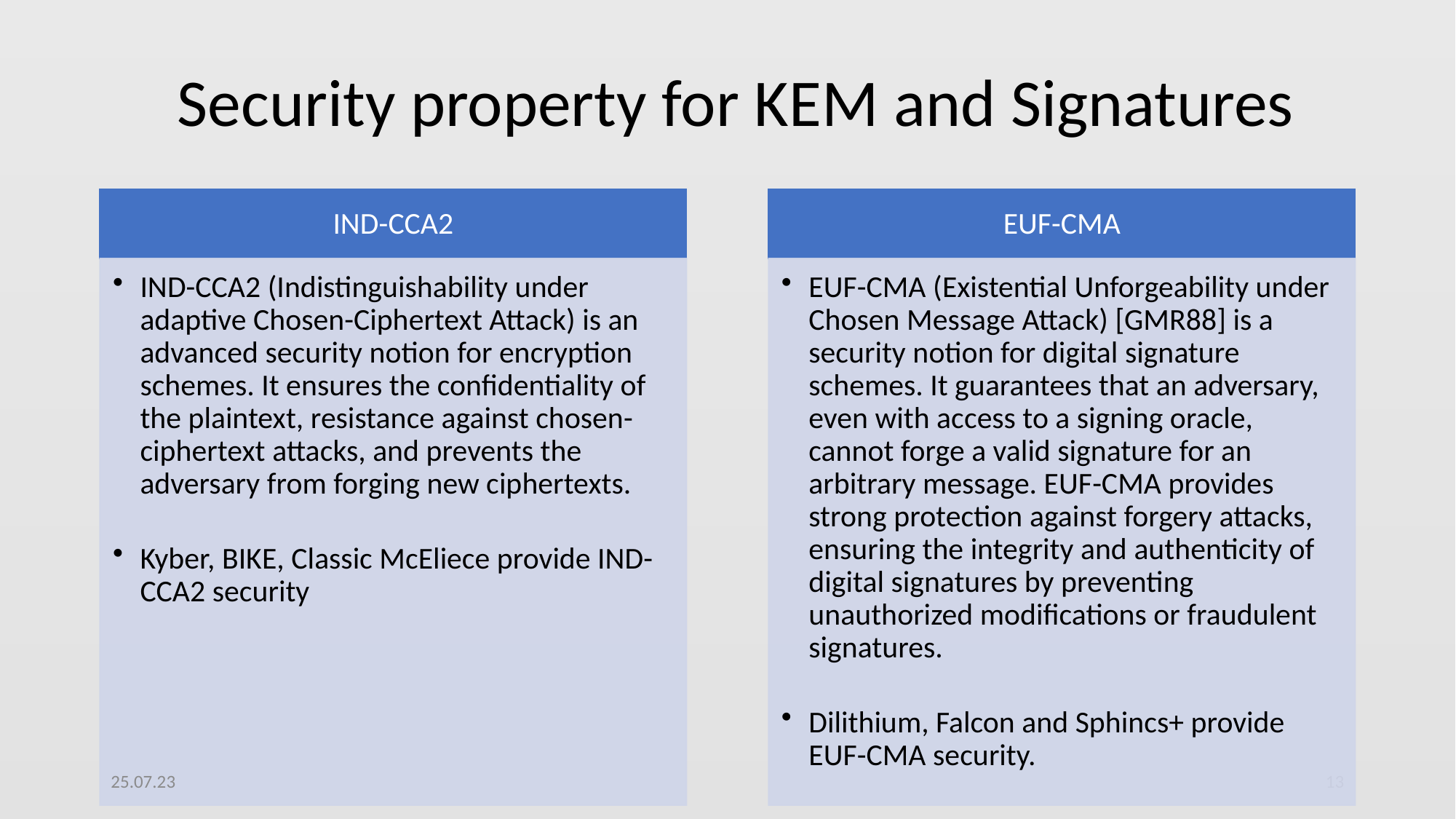

# Security property for KEM and Signatures
IND-CCA2
IND-CCA2 (Indistinguishability under adaptive Chosen-Ciphertext Attack) is an advanced security notion for encryption schemes. It ensures the confidentiality of the plaintext, resistance against chosen-ciphertext attacks, and prevents the adversary from forging new ciphertexts.

Kyber, BIKE, Classic McEliece provide IND-CCA2 security
EUF-CMA
EUF-CMA (Existential Unforgeability under Chosen Message Attack) [GMR88] is a security notion for digital signature schemes. It guarantees that an adversary, even with access to a signing oracle, cannot forge a valid signature for an arbitrary message. EUF-CMA provides strong protection against forgery attacks, ensuring the integrity and authenticity of digital signatures by preventing unauthorized modifications or fraudulent signatures.

Dilithium, Falcon and Sphincs+ provide EUF-CMA security.
25.07.23
13